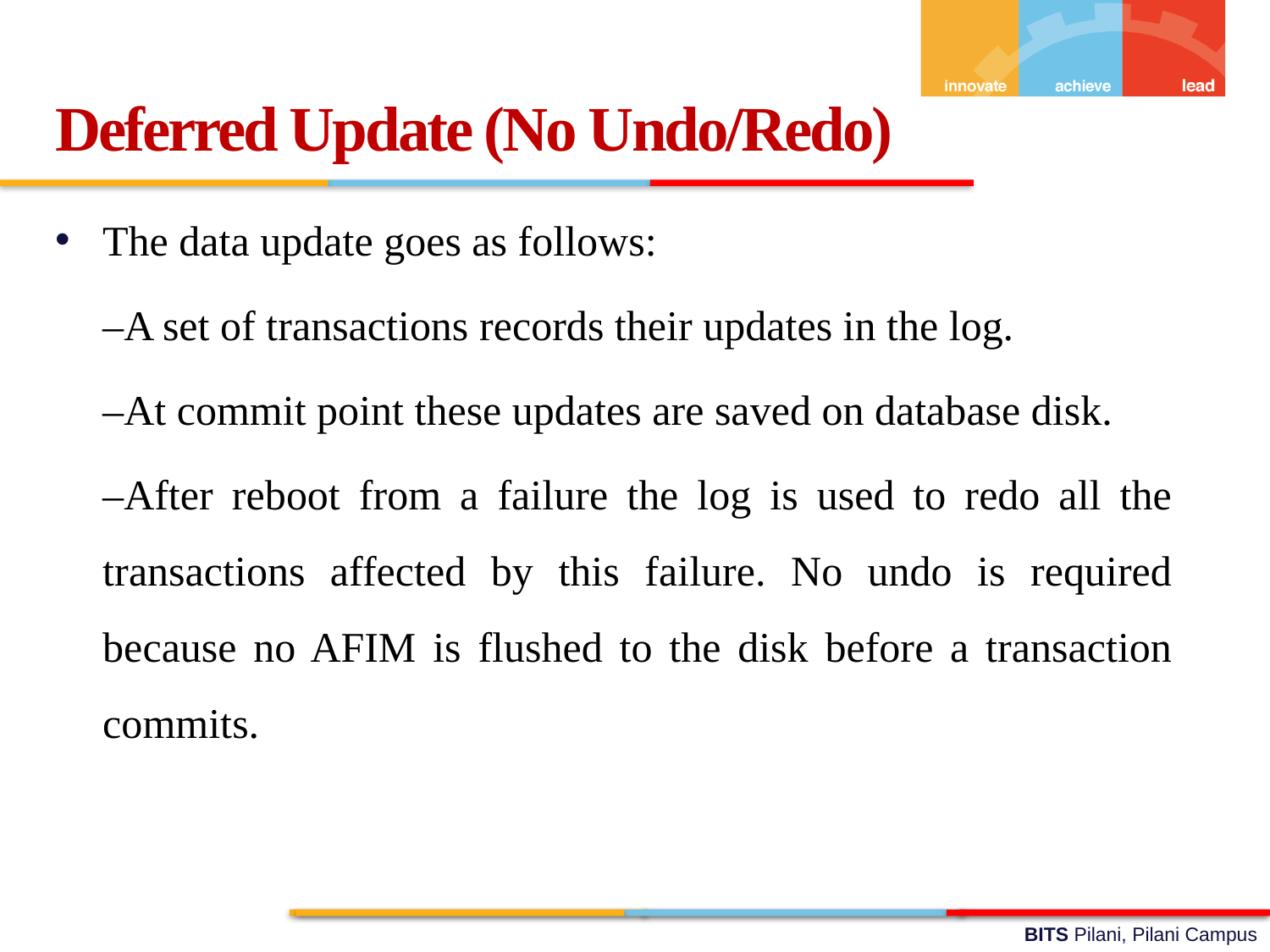

Deferred Update (No Undo/Redo)
The data update goes as follows:
	–A set of transactions records their updates in the log.
	–At commit point these updates are saved on database disk.
	–After reboot from a failure the log is used to redo all the transactions affected by this failure. No undo is required because no AFIM is flushed to the disk before a transaction commits.